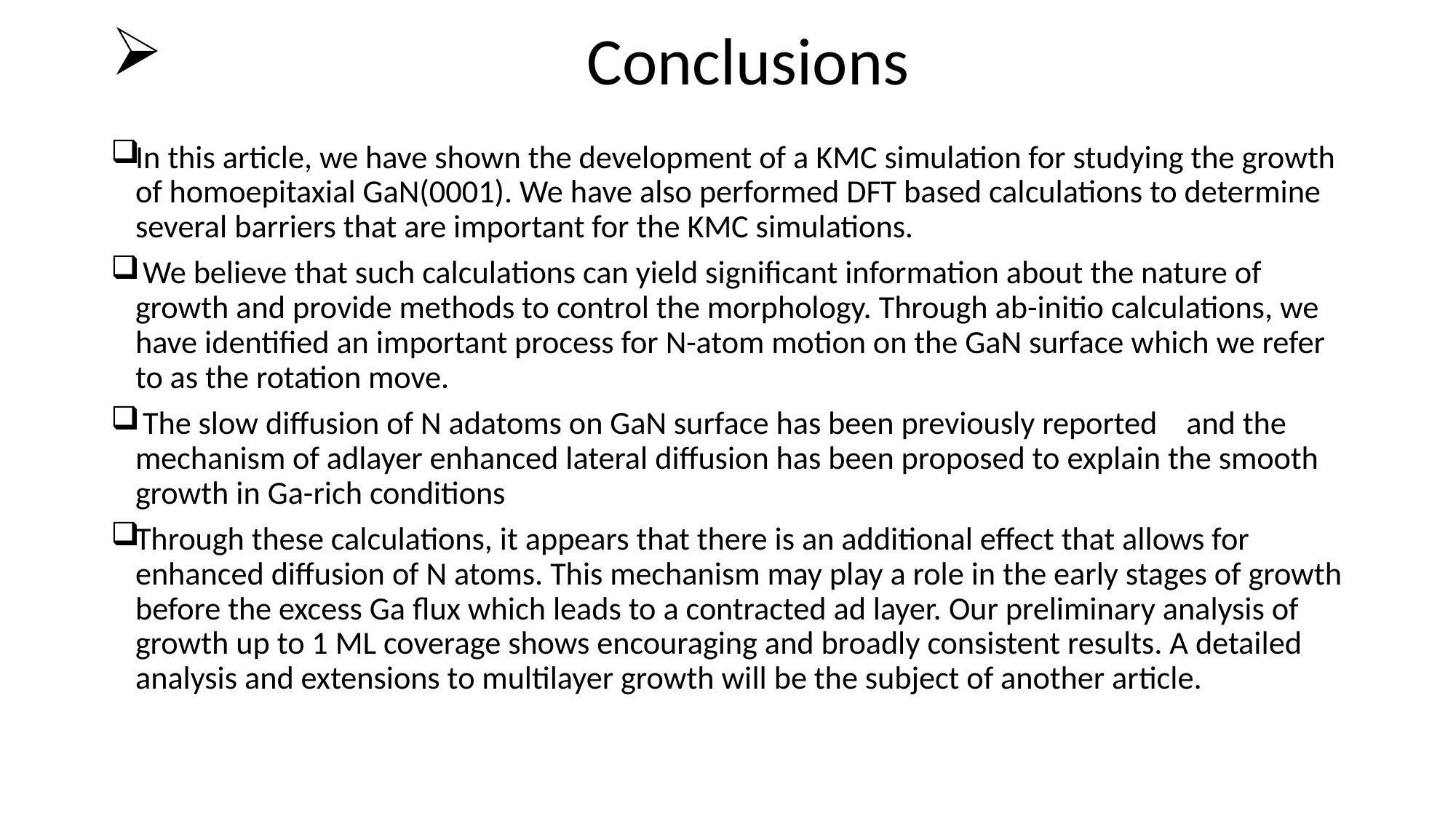

# Conclusions
In this article, we have shown the development of a KMC simulation for studying the growth of homoepitaxial GaN(0001). We have also performed DFT based calculations to determine several barriers that are important for the KMC simulations.
 We believe that such calculations can yield significant information about the nature of growth and provide methods to control the morphology. Through ab-initio calculations, we have identified an important process for N-atom motion on the GaN surface which we refer to as the rotation move.
 The slow diffusion of N adatoms on GaN surface has been previously reported    and the mechanism of adlayer enhanced lateral diffusion has been proposed to explain the smooth growth in Ga-rich conditions
Through these calculations, it appears that there is an additional effect that allows for enhanced diffusion of N atoms. This mechanism may play a role in the early stages of growth before the excess Ga flux which leads to a contracted ad layer. Our preliminary analysis of growth up to 1 ML coverage shows encouraging and broadly consistent results. A detailed analysis and extensions to multilayer growth will be the subject of another article.